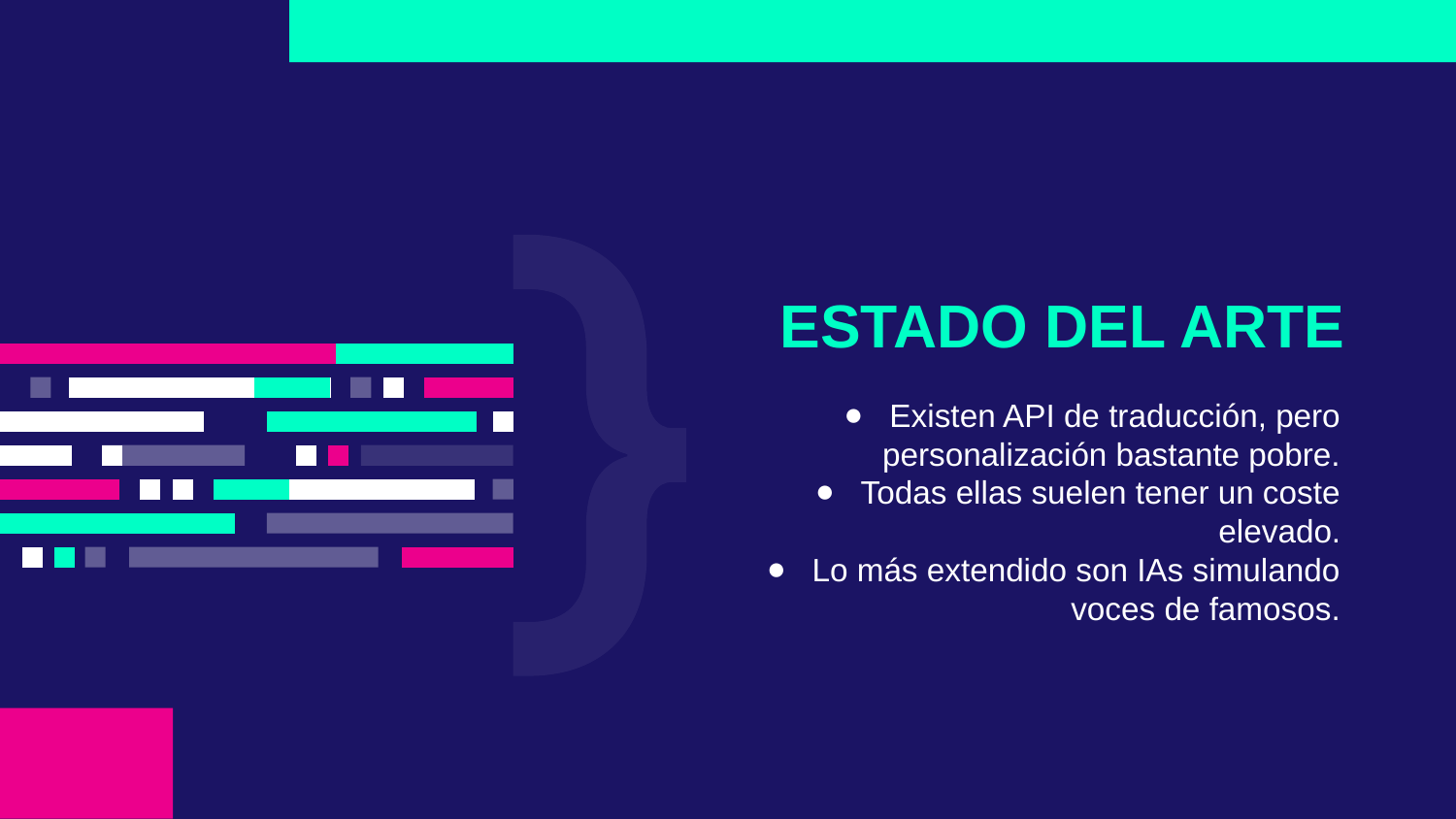

# ESTADO DEL ARTE
Existen API de traducción, pero personalización bastante pobre.
Todas ellas suelen tener un coste elevado.
Lo más extendido son IAs simulando voces de famosos.